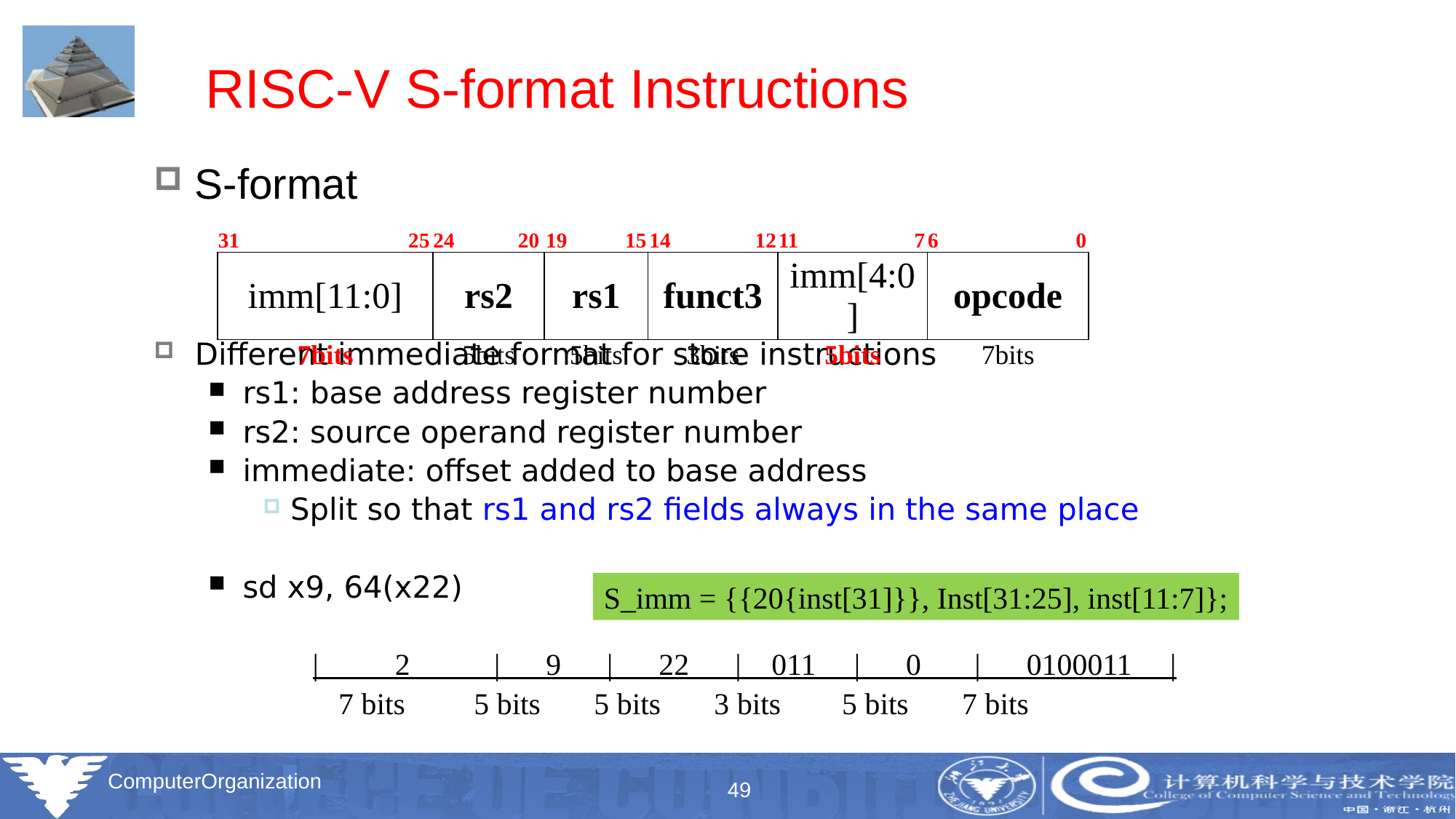

# RISC-V S-format Instructions
S-format

Different immediate format for store instructions
rs1: base address register number
rs2: source operand register number
immediate: offset added to base address
Split so that rs1 and rs2 fields always in the same place

sd x9, 64(x22)

 		 |          2           |      9      |      22      |    011     |      0       |      0100011     |
                 7 bits         5 bits       5 bits       3 bits        5 bits       7 bits
| 31 25 | 24 20 | 19 15 | 14 12 | 11 7 | 6 0 |
| --- | --- | --- | --- | --- | --- |
| imm[11:0] | rs2 | rs1 | funct3 | imm[4:0] | opcode |
| 7bits | 5bits | 5bits | 3bits | 5bits | 7bits |
S_imm = {{20{inst[31]}}, Inst[31:25], inst[11:7]};